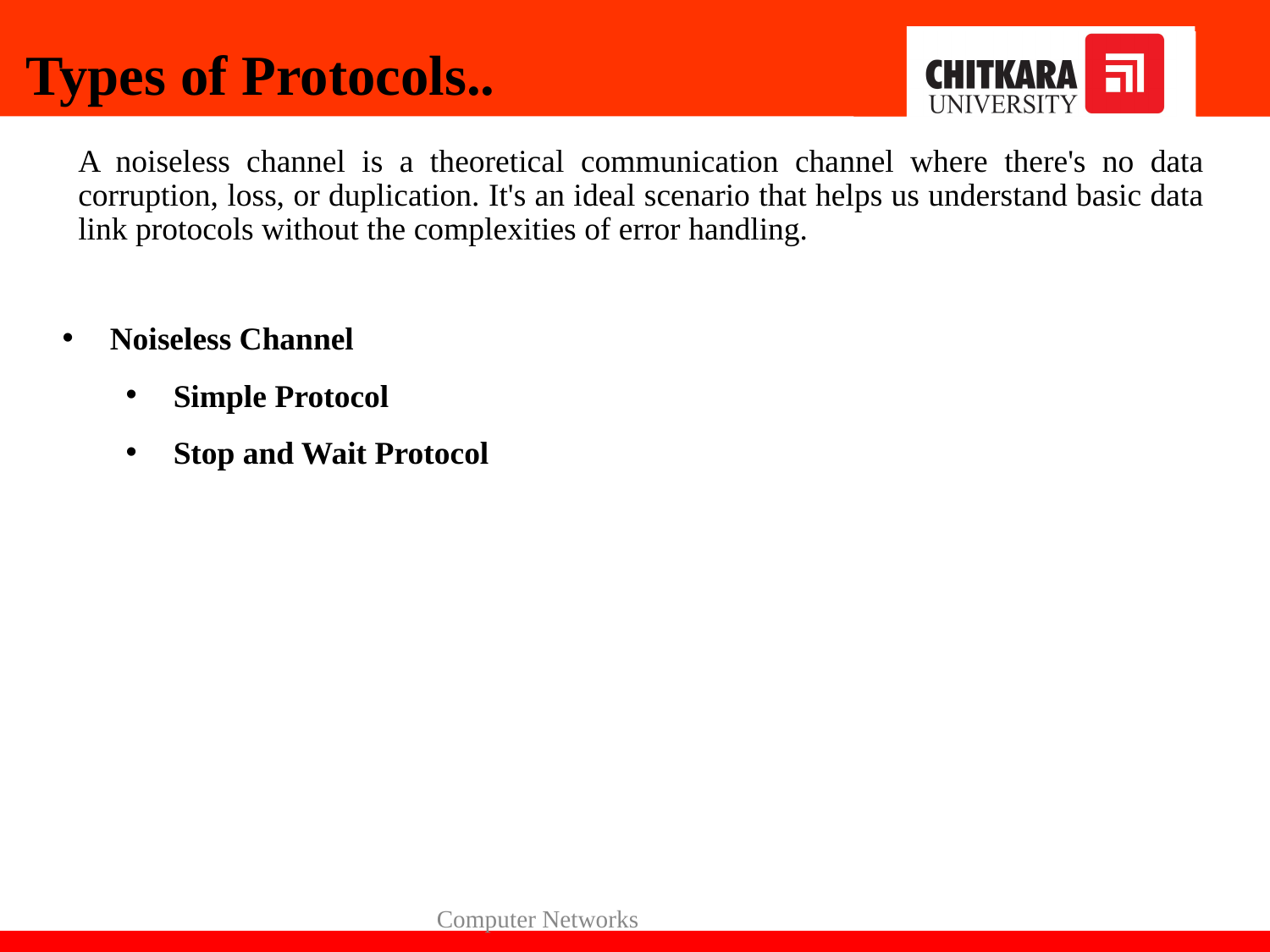

Types of Protocols..
A noiseless channel is a theoretical communication channel where there's no data corruption, loss, or duplication. It's an ideal scenario that helps us understand basic data link protocols without the complexities of error handling.

Noiseless Channel
Simple Protocol
Stop and Wait Protocol

Computer Networks